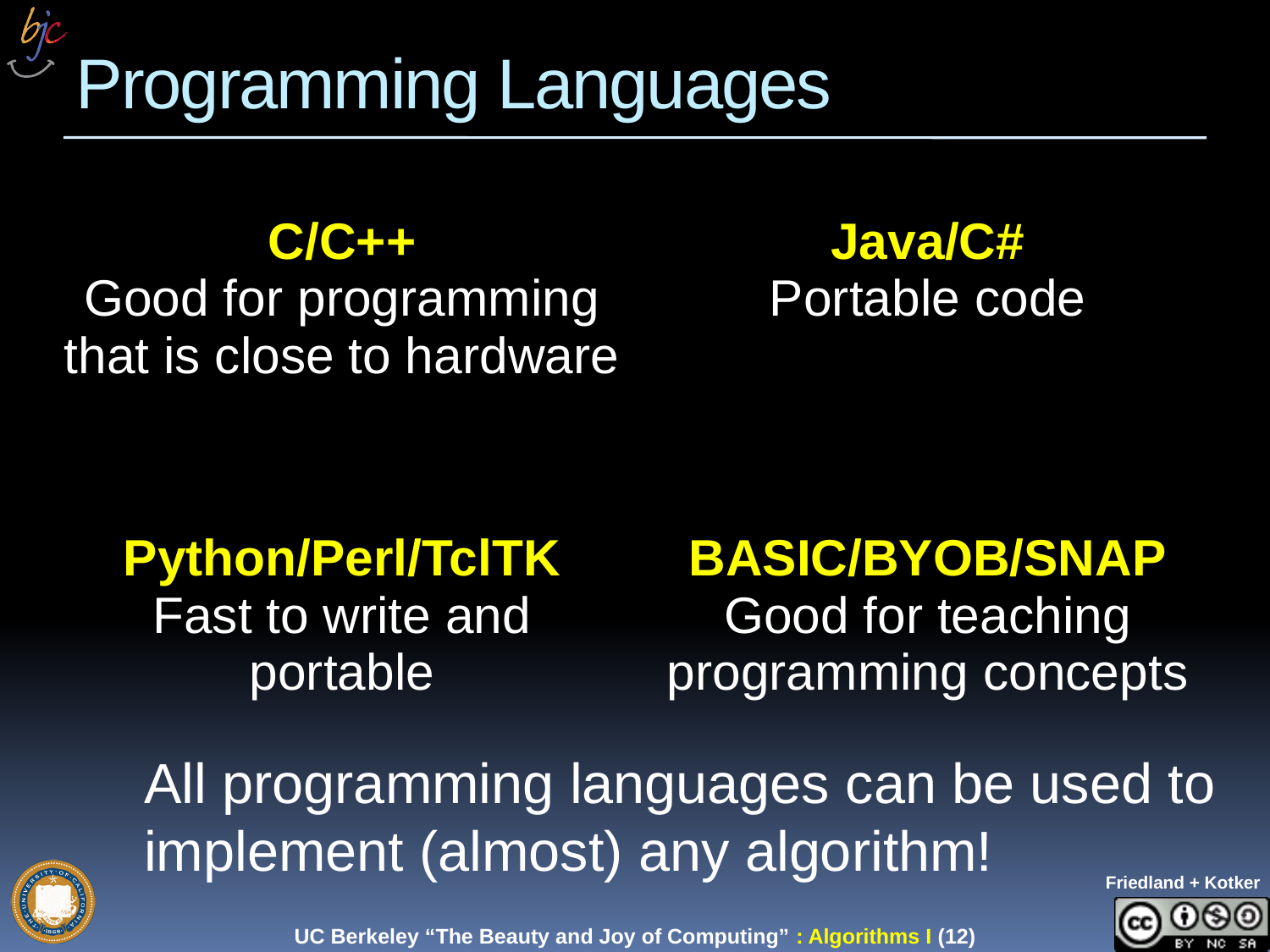

# Programming Languages
| C/C++ Good for programming that is close to hardware | Java/C# Portable code |
| --- | --- |
| Python/Perl/TclTK Fast to write and portable | BASIC/BYOB/SNAP Good for teaching programming concepts |
All programming languages can be used to implement (almost) any algorithm!